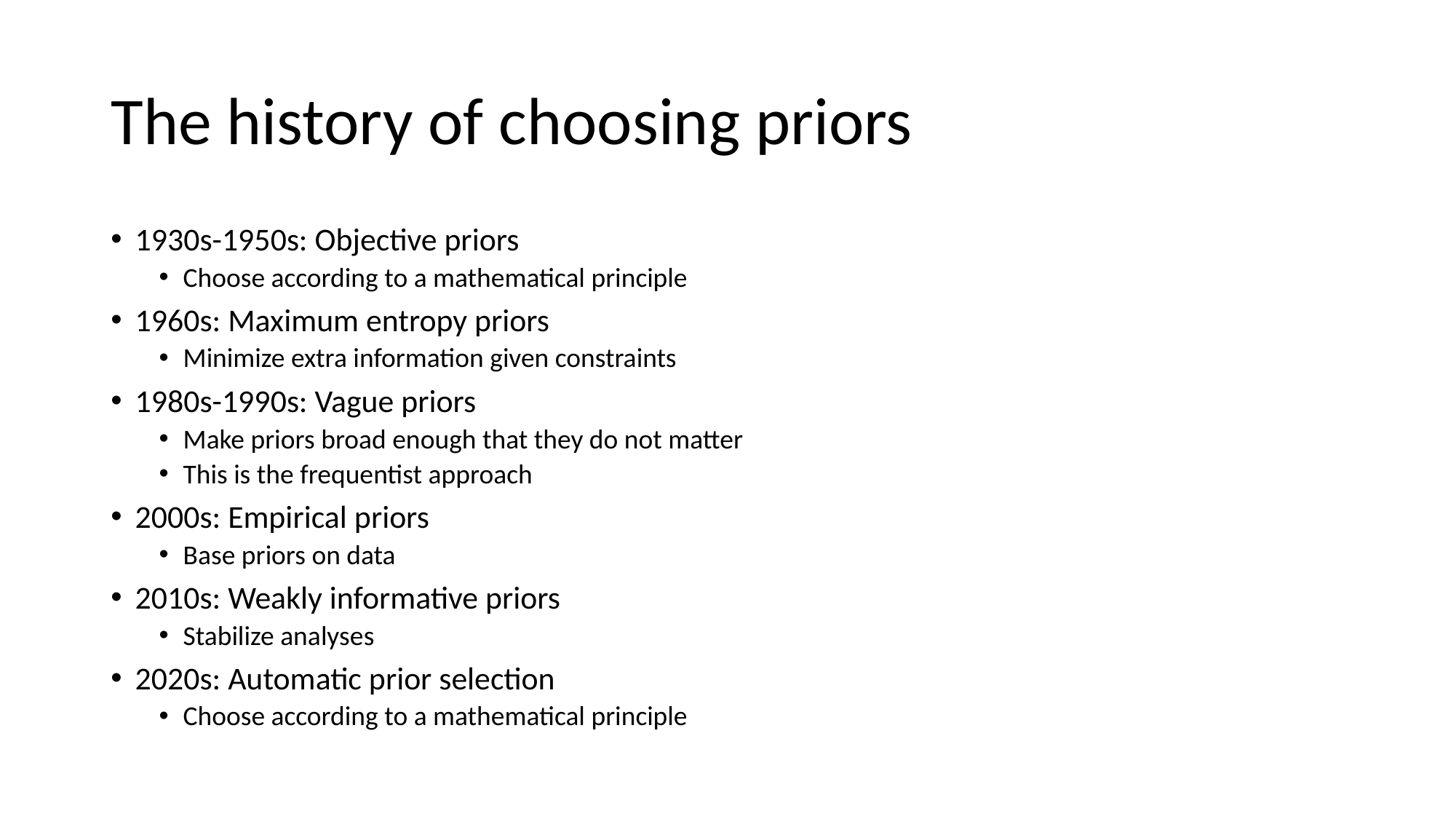

# The history of choosing priors
1930s-1950s: Objective priors
Choose according to a mathematical principle
1960s: Maximum entropy priors
Minimize extra information given constraints
1980s-1990s: Vague priors
Make priors broad enough that they do not matter
This is the frequentist approach
2000s: Empirical priors
Base priors on data
2010s: Weakly informative priors
Stabilize analyses
2020s: Automatic prior selection
Choose according to a mathematical principle